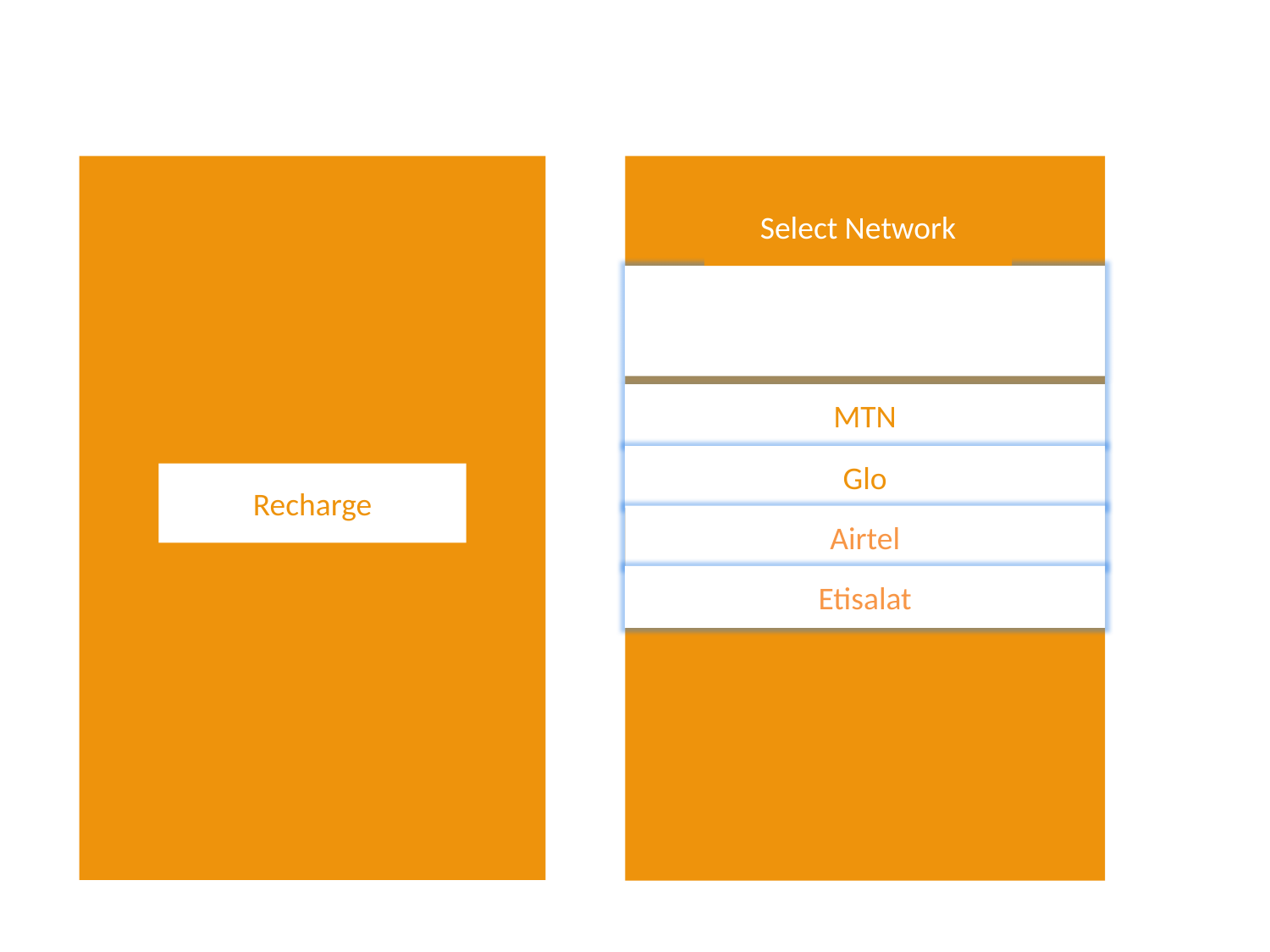

Select Network

MTN
Glo
Recharge
Airtel
Etisalat